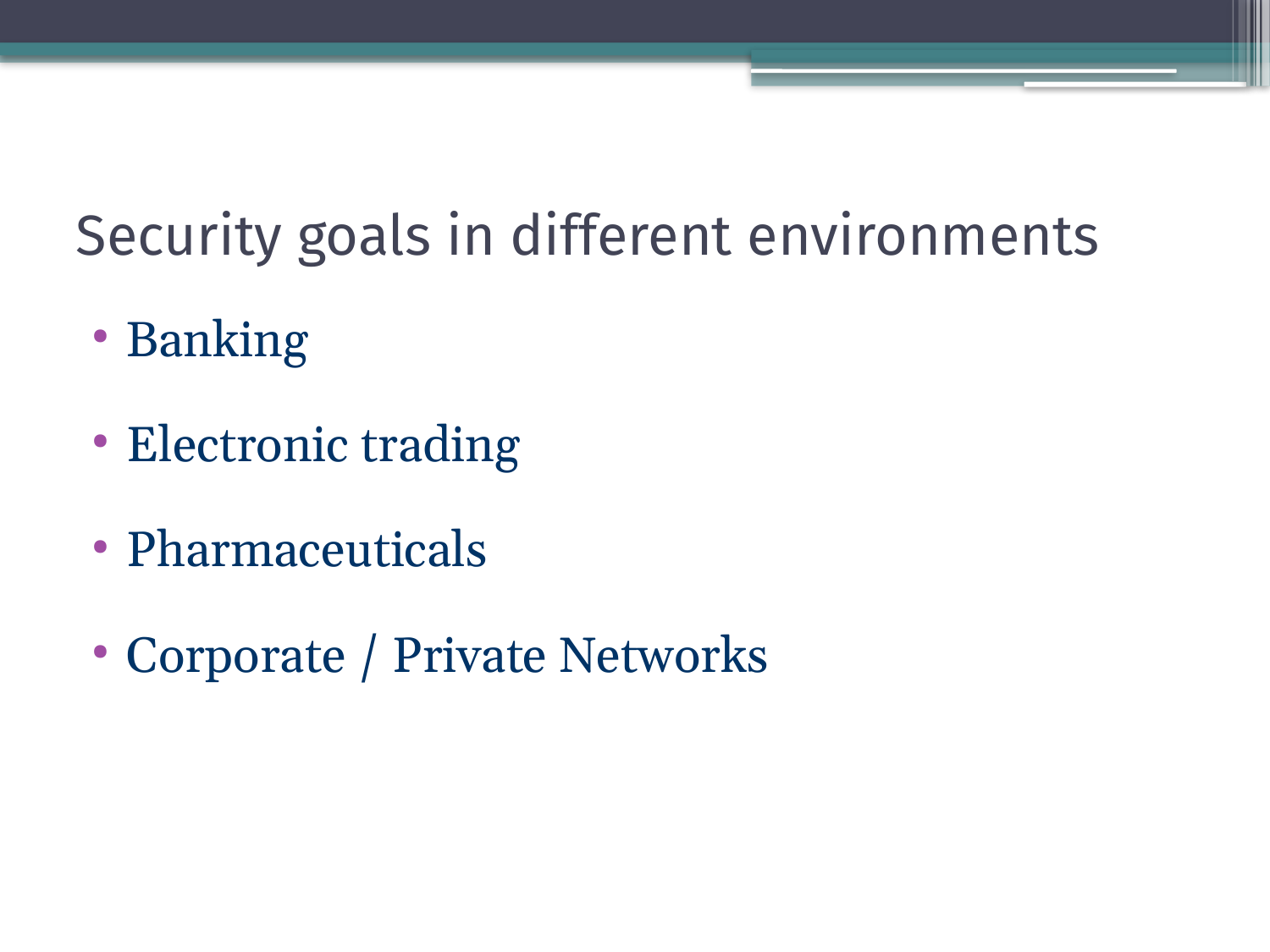

# Security goals in different environments
Banking

Electronic trading

Pharmaceuticals

Corporate / Private Networks